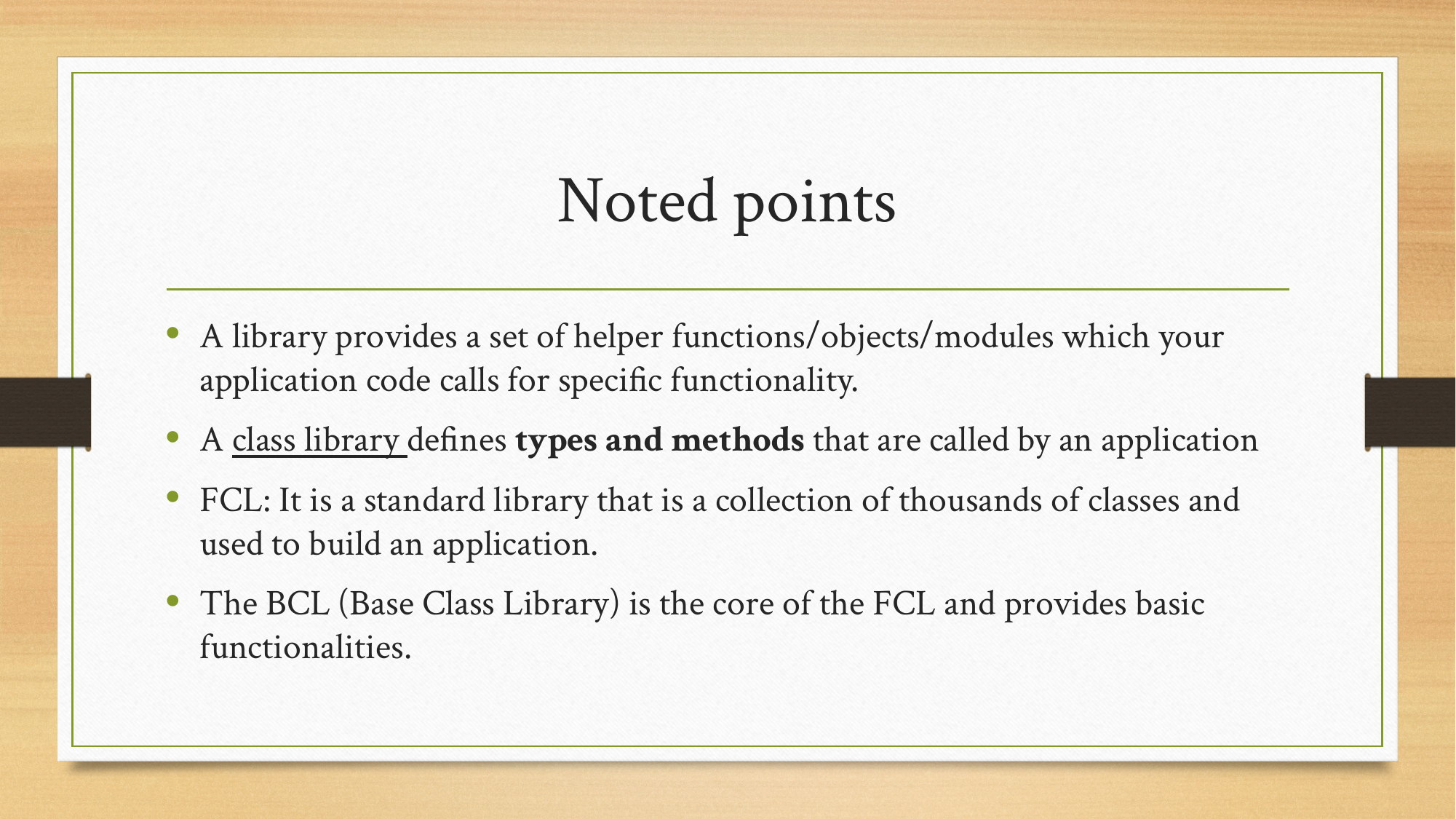

# Noted points
A library provides a set of helper functions/objects/modules which your application code calls for specific functionality.
A class library defines types and methods that are called by an application
FCL: It is a standard library that is a collection of thousands of classes and used to build an application.
The BCL (Base Class Library) is the core of the FCL and provides basic functionalities.